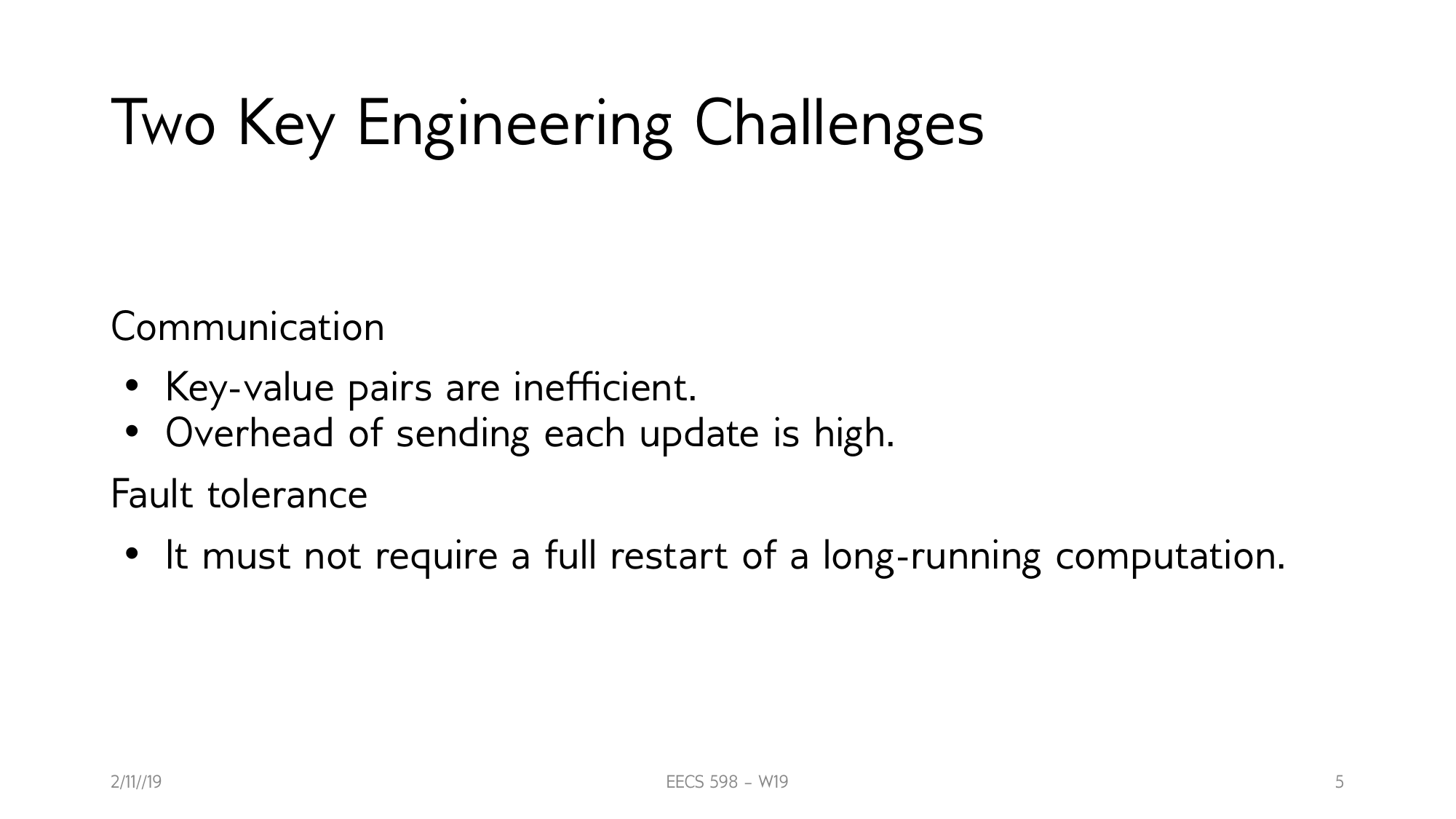

# Two Key Engineering Challenges
Communication
Key-value pairs are inefficient.
Overhead of sending each update is high.
Fault tolerance
It must not require a full restart of a long-running computation.
2/11//19
EECS 598 – W19
5